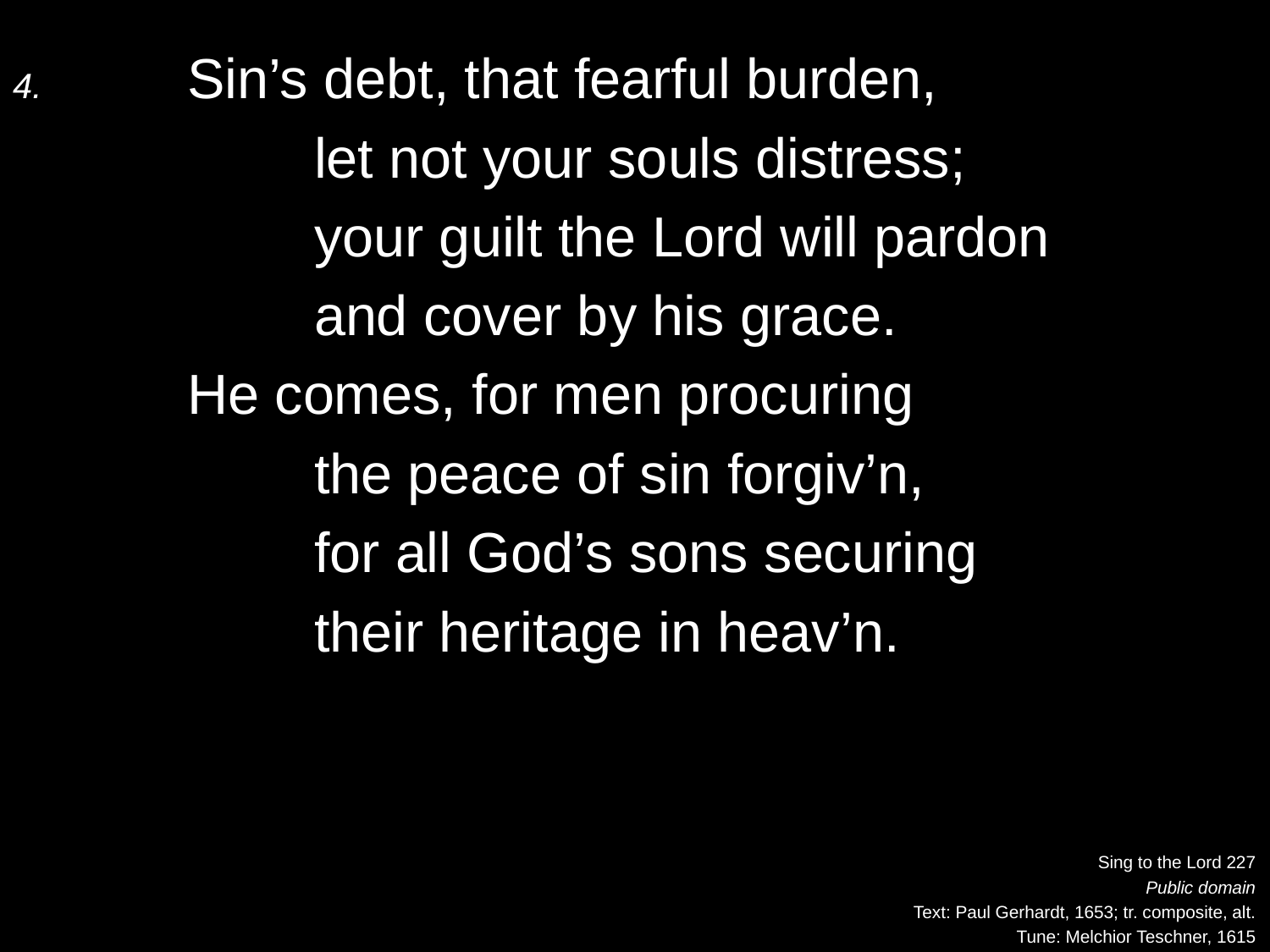

4.	Sin’s debt, that fearful burden,
		let not your souls distress;
		your guilt the Lord will pardon
		and cover by his grace.
	He comes, for men procuring
		the peace of sin forgiv’n,
		for all God’s sons securing
		their heritage in heav’n.
Sing to the Lord 227
Public domain
Text: Paul Gerhardt, 1653; tr. composite, alt.
Tune: Melchior Teschner, 1615